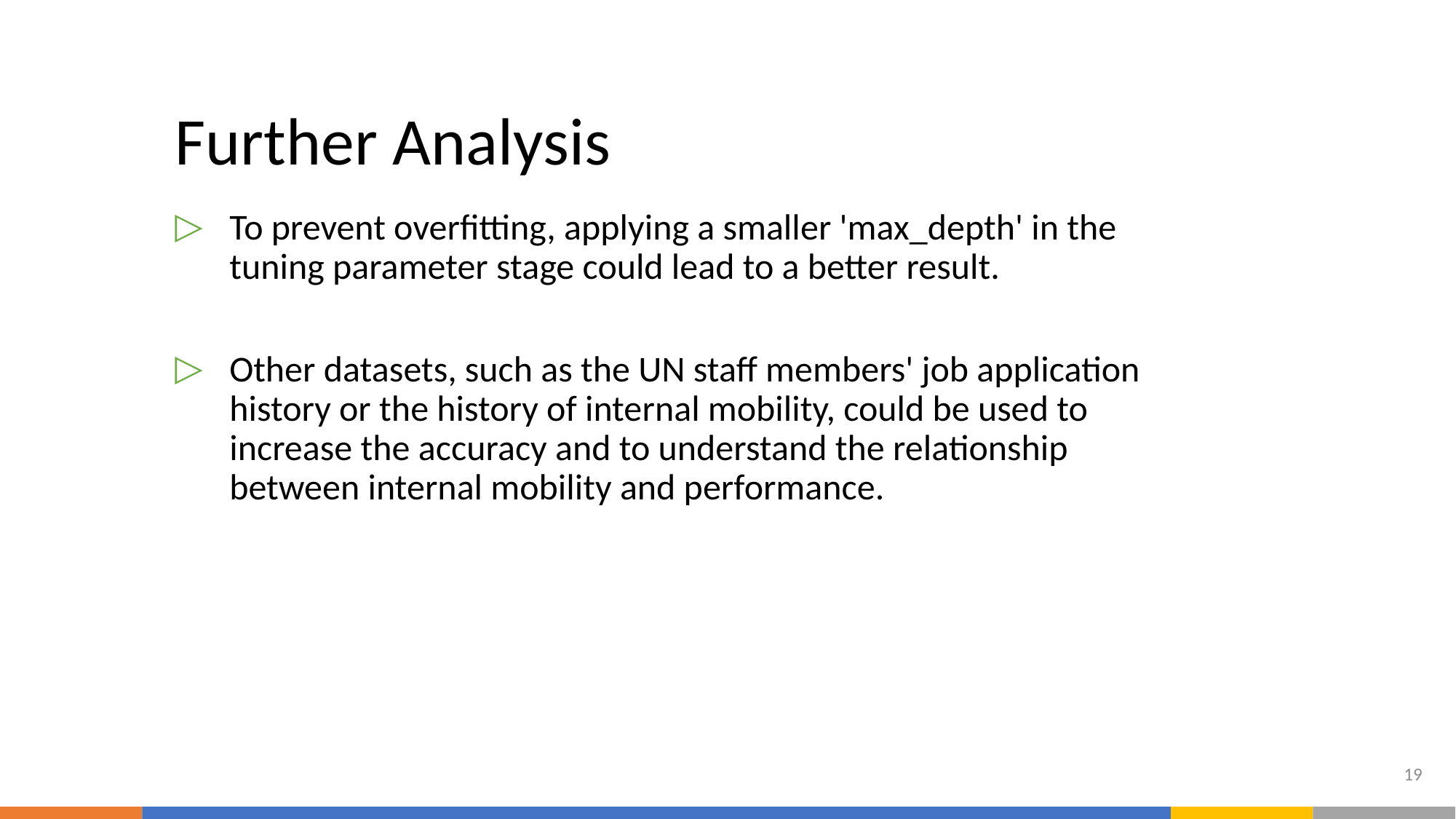

# Further Analysis
To prevent overfitting, applying a smaller 'max_depth' in the tuning parameter stage could lead to a better result.

Other datasets, such as the UN staff members' job application history or the history of internal mobility, could be used to increase the accuracy and to understand the relationship between internal mobility and performance.
19